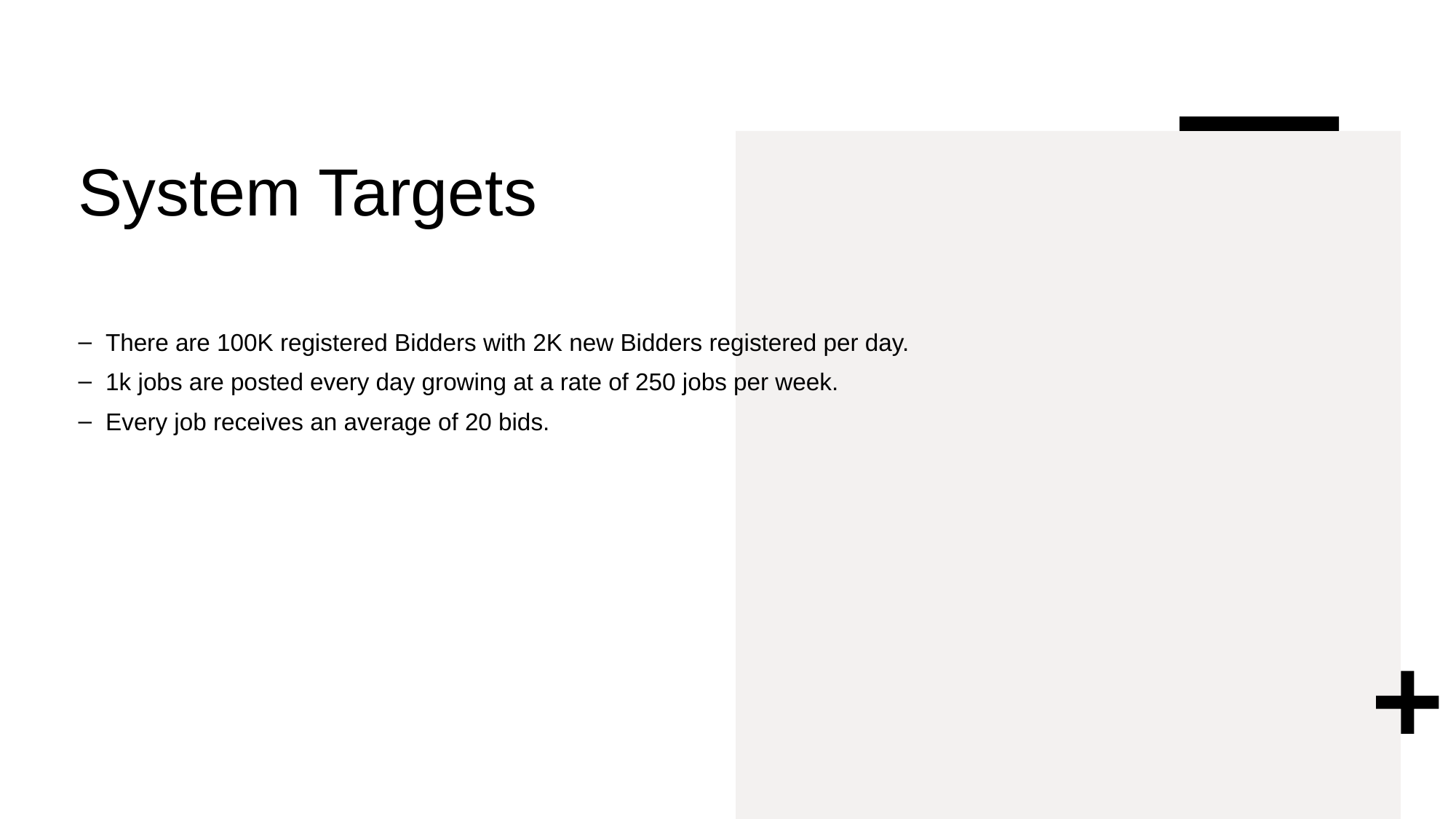

# System Targets
There are 100K registered Bidders with 2K new Bidders registered per day.
1k jobs are posted every day growing at a rate of 250 jobs per week.
Every job receives an average of 20 bids.